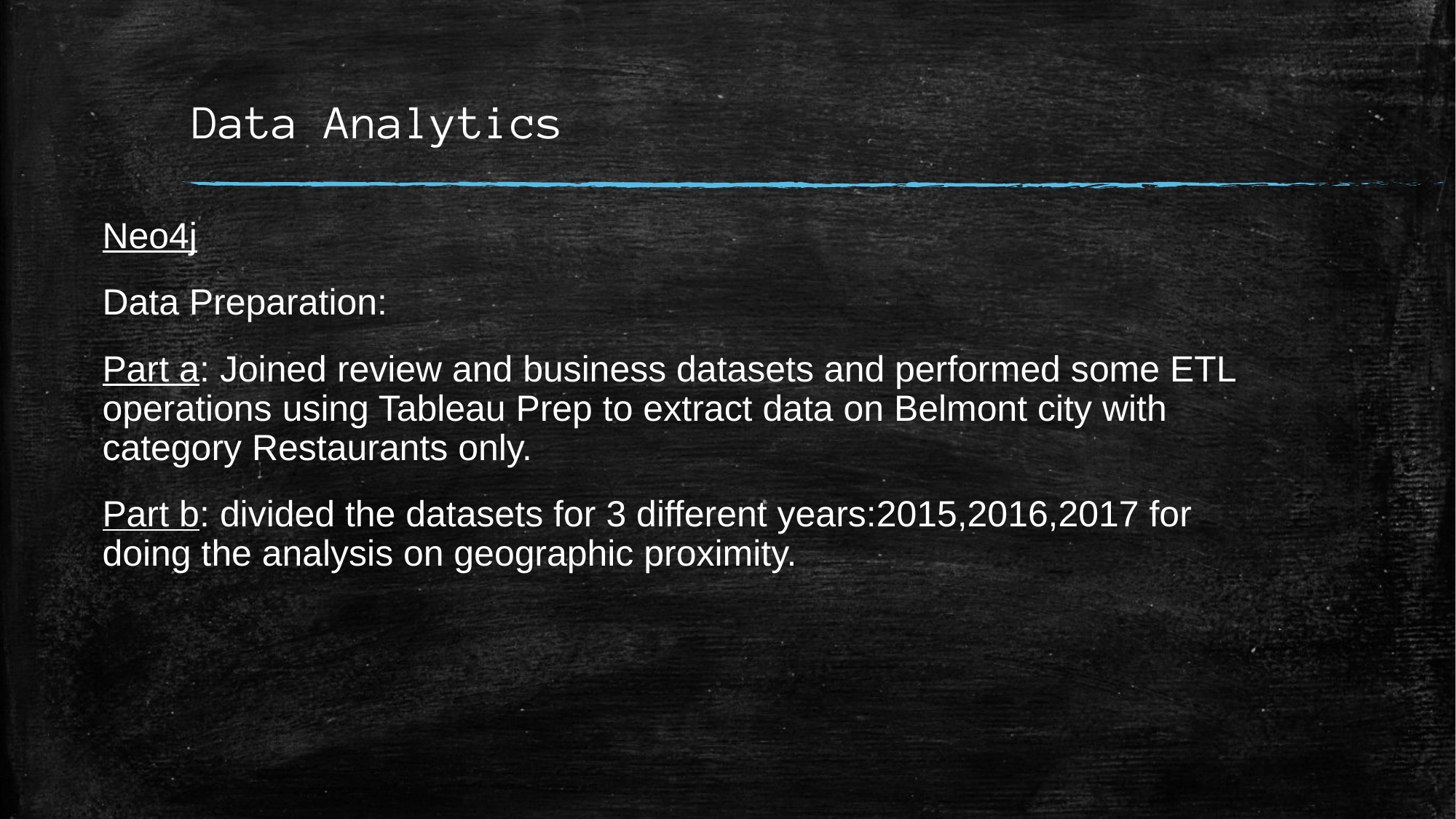

# Data Analytics
Neo4j
Data Preparation:
Part a: Joined review and business datasets and performed some ETL operations using Tableau Prep to extract data on Belmont city with category Restaurants only.
Part b: divided the datasets for 3 different years:2015,2016,2017 for doing the analysis on geographic proximity.